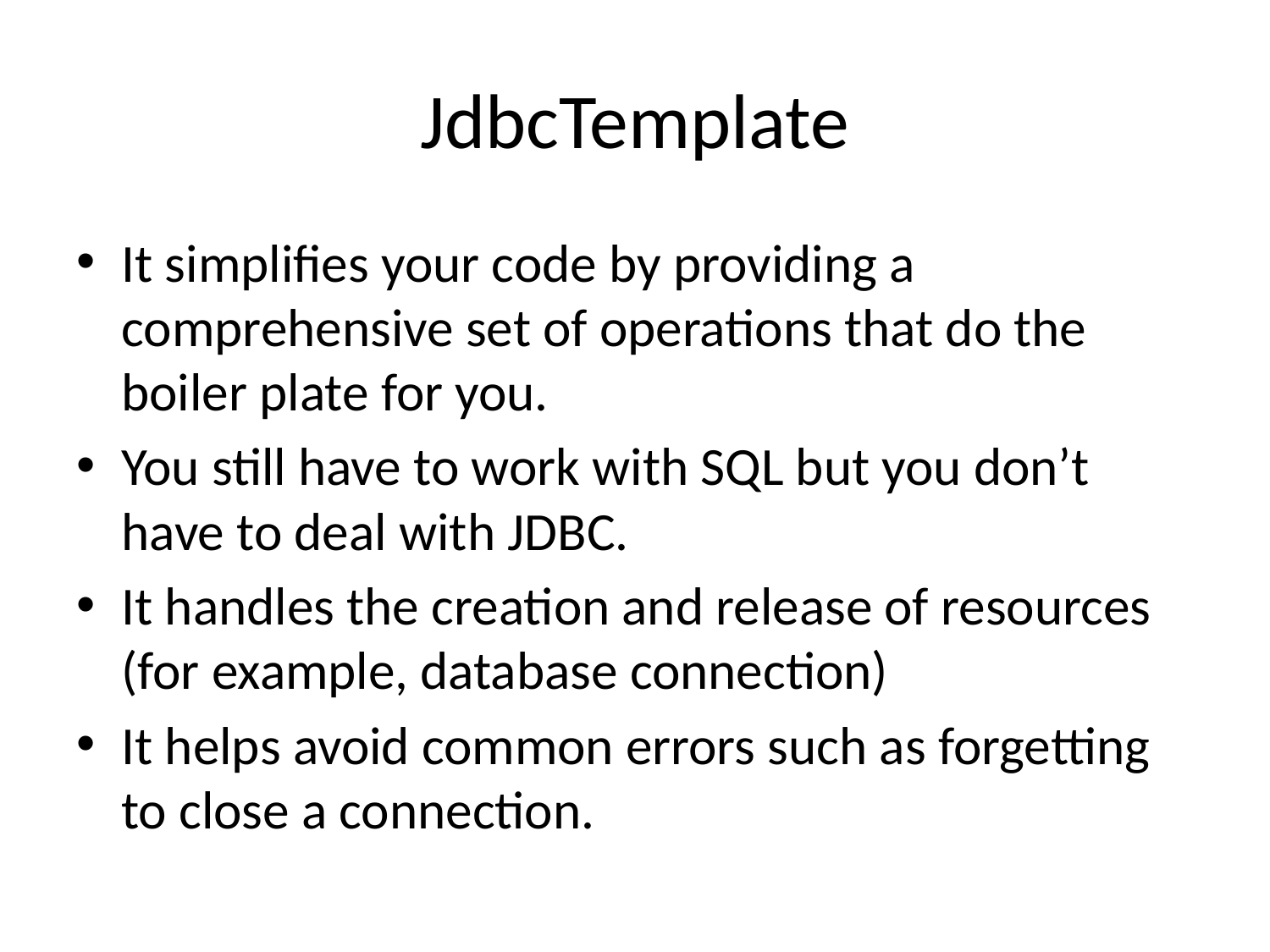

# JdbcTemplate
It simplifies your code by providing a comprehensive set of operations that do the boiler plate for you.
You still have to work with SQL but you don’t have to deal with JDBC.
It handles the creation and release of resources (for example, database connection)
It helps avoid common errors such as forgetting to close a connection.